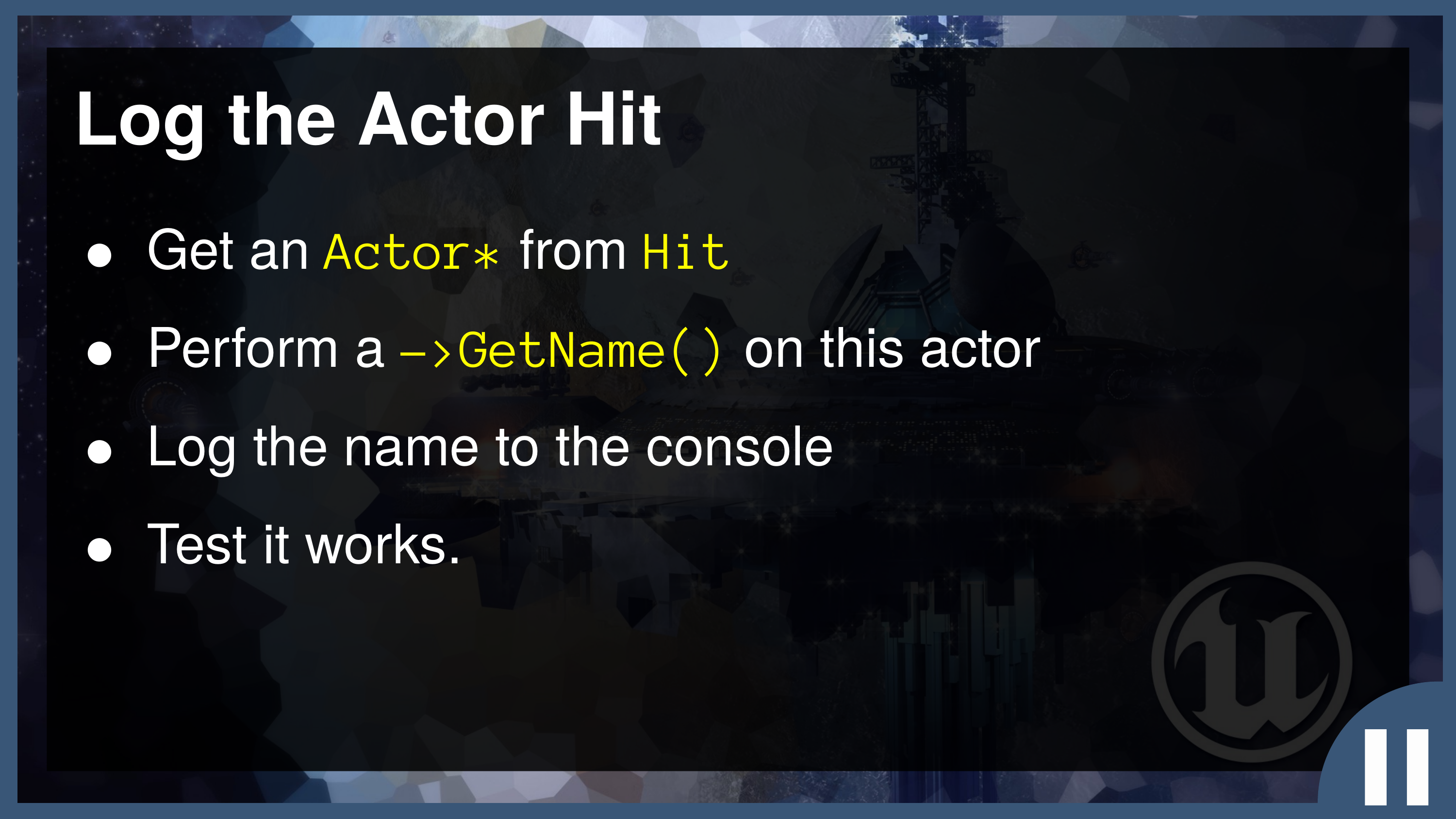

Log the Actor Hit
Get an Actor* from Hit
Perform a ->GetName() on this actor
Log the name to the console
Test it works.